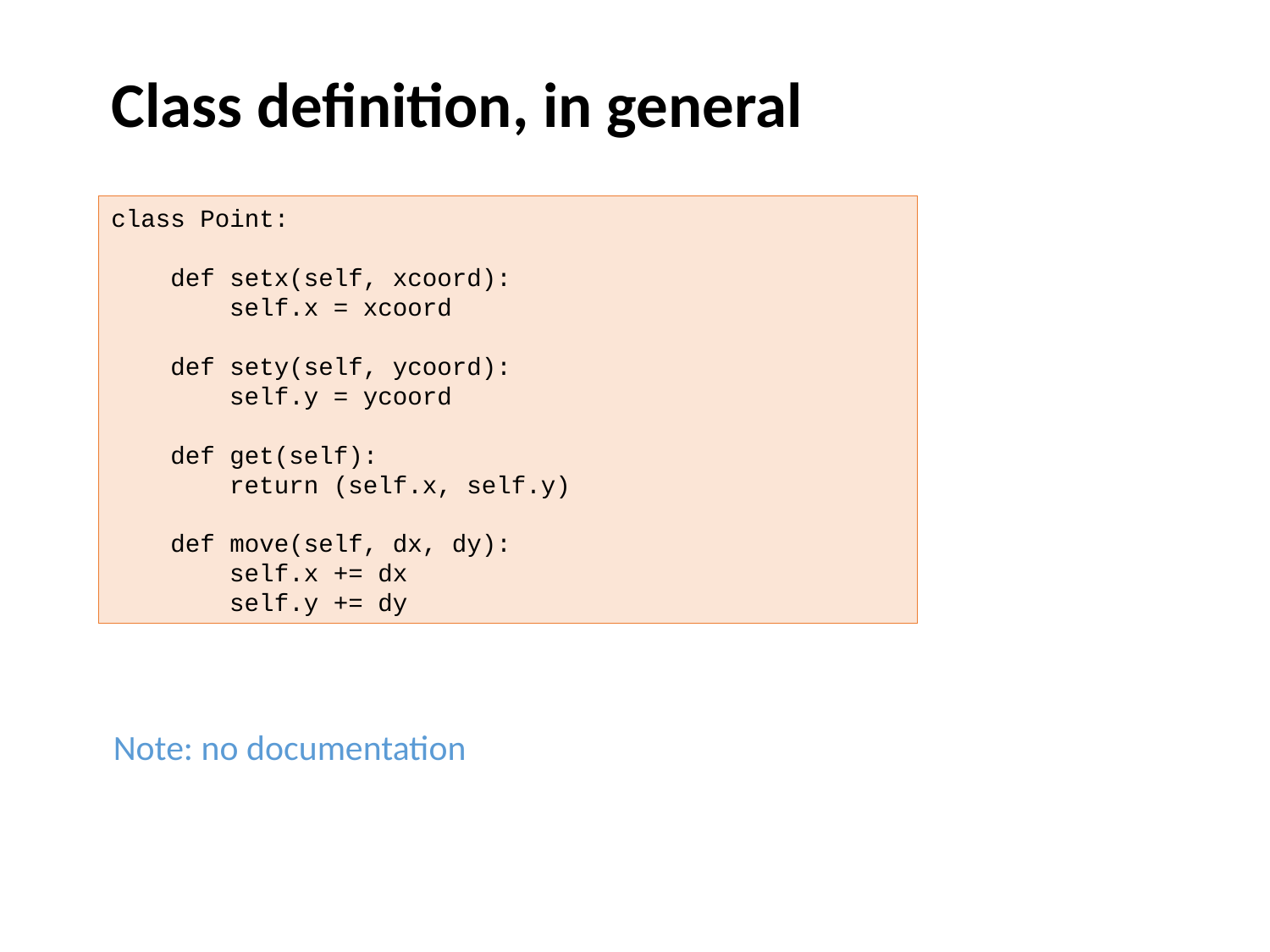

Class definition, in general
class <Class Name>:
    <class variable 1> = <value>
    <class variable 2> = <value>
    ...
    def <class method 1>(self, arg11, arg12, ...):
        <implementation of class method 1>

    def <class method 2>(self, arg21, arg22, ...):
        <implementation of class method 2>

    ...

class Point:

    def setx(self, xcoord):
        self.x = xcoord

    def sety(self, ycoord):
        self.y = ycoord

    def get(self):
        return (self.x, self.y)

    def move(self, dx, dy):
        self.x += dx
        self.y += dy
Note: no documentation